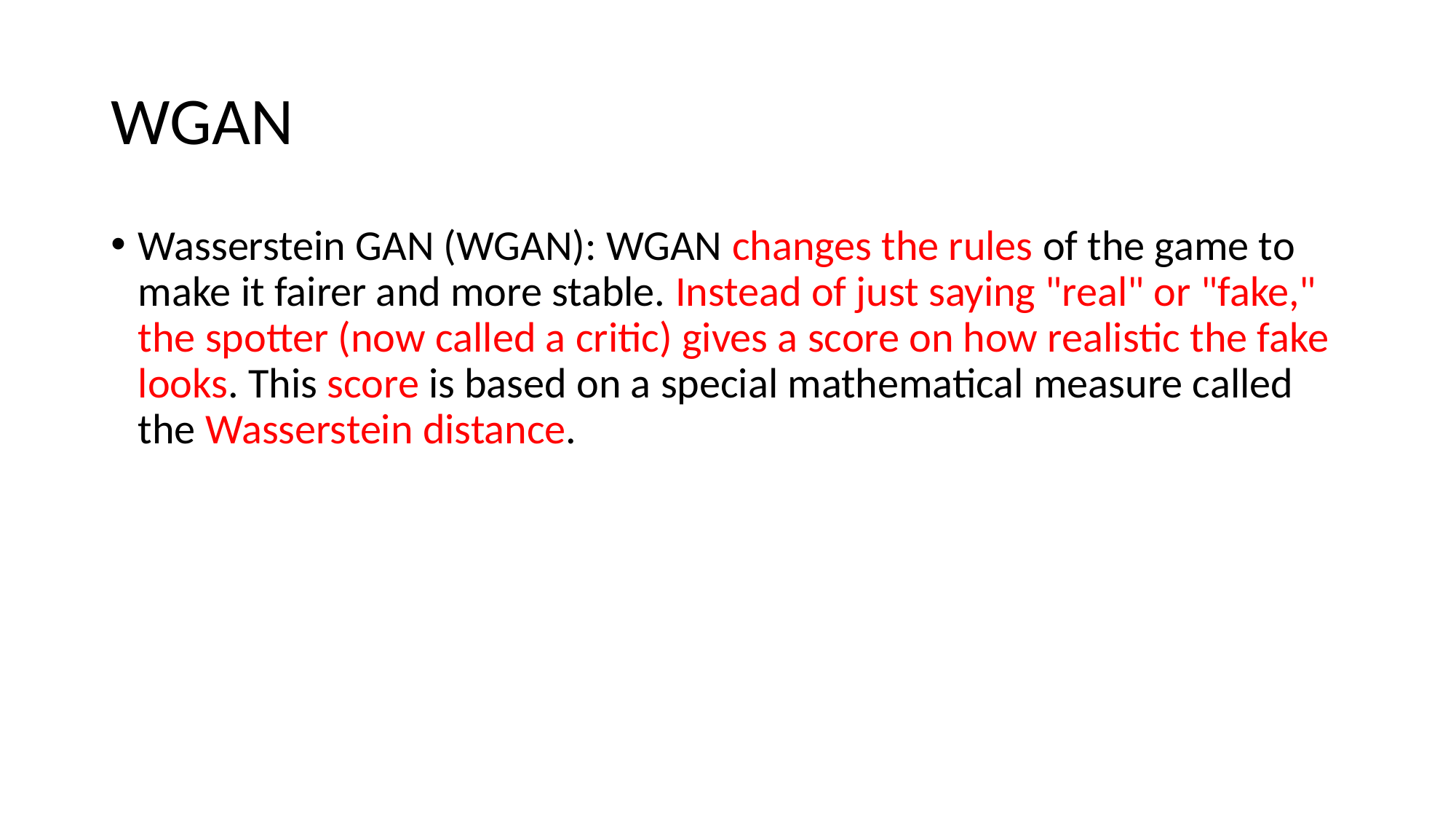

# WGAN
Wasserstein GAN (WGAN): WGAN changes the rules of the game to make it fairer and more stable. Instead of just saying "real" or "fake," the spotter (now called a critic) gives a score on how realistic the fake looks. This score is based on a special mathematical measure called the Wasserstein distance.